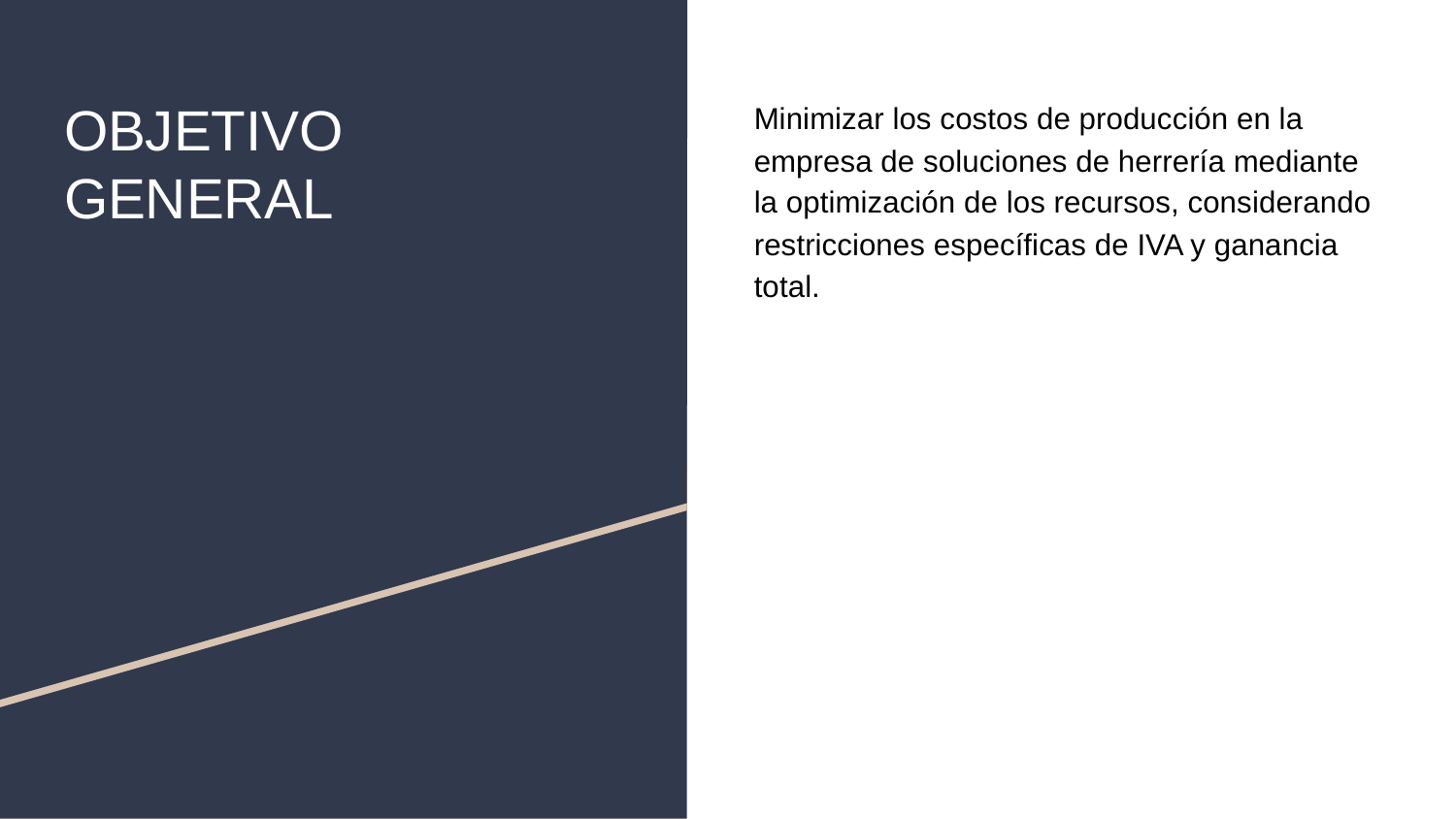

# OBJETIVO GENERAL
Minimizar los costos de producción en la empresa de soluciones de herrería mediante la optimización de los recursos, considerando restricciones específicas de IVA y ganancia total.